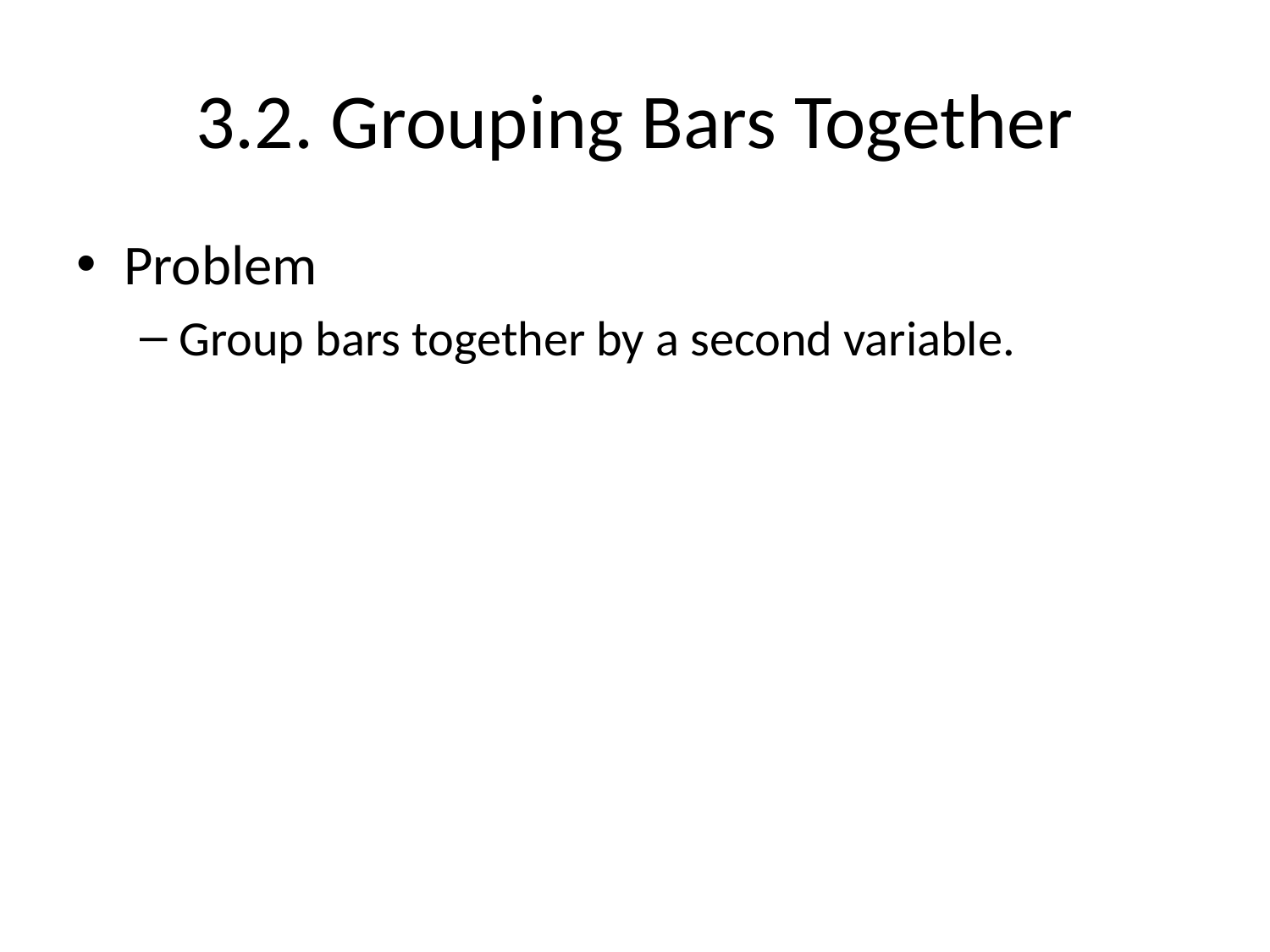

# 3.2. Grouping Bars Together
Problem
Group bars together by a second variable.